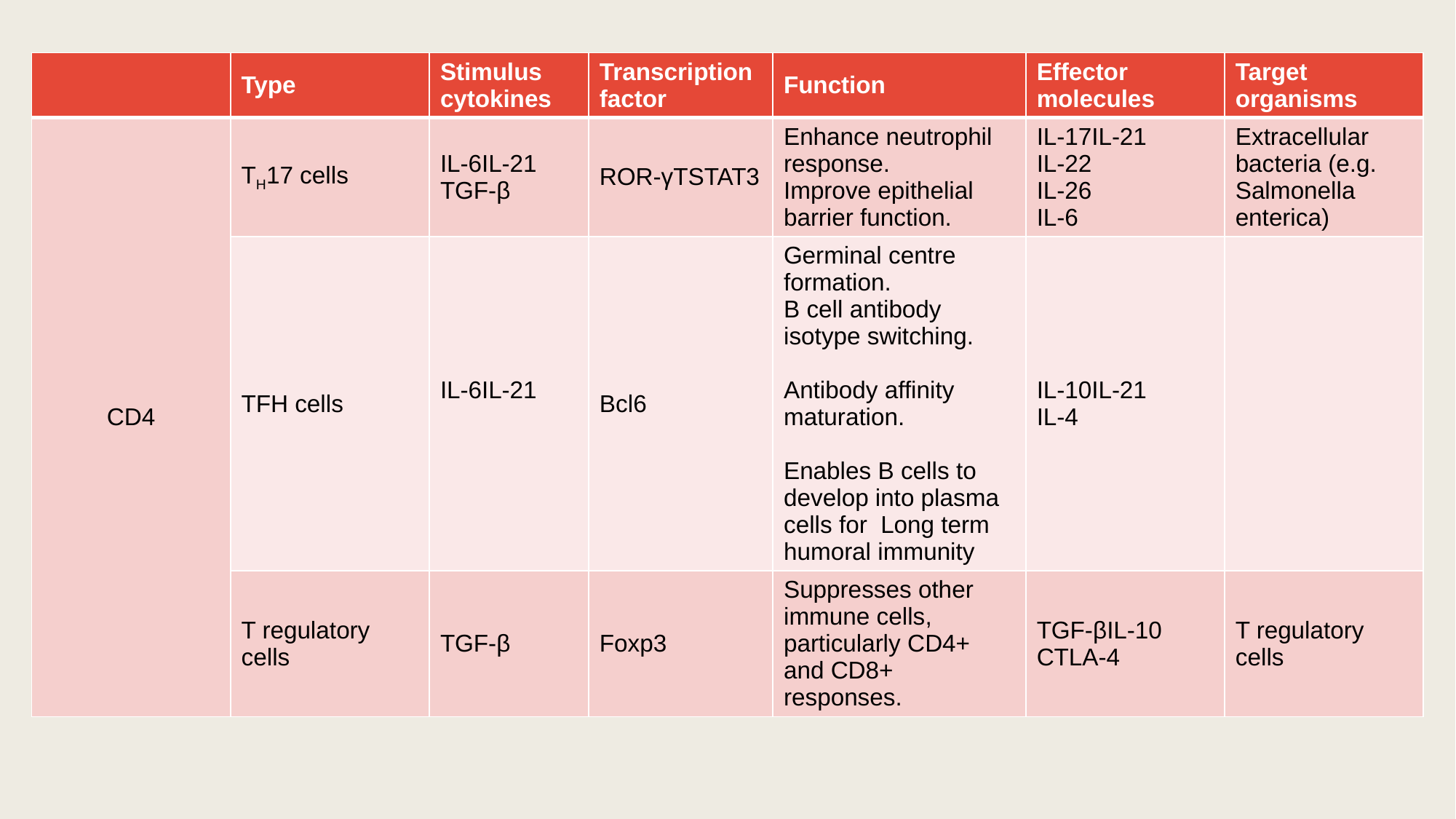

|  | Type | Stimulus cytokines | Transcription factor | Function | Effector molecules | Target organisms |
| --- | --- | --- | --- | --- | --- | --- |
| CD4 | TH17 cells | IL-6IL-21 TGF-β | ROR-γTSTAT3 | Enhance neutrophil response.  Improve epithelial barrier function. | IL-17IL-21 IL-22 IL-26 IL-6 | Extracellular bacteria (e.g. Salmonella enterica) |
| CD4 | TFH cells | IL-6IL-21 | Bcl6 | Germinal centre formation.  B cell antibody isotype switching.   Antibody affinity maturation.   Enables B cells to develop into plasma cells for  Long term humoral immunity | IL-10IL-21 IL-4 |  |
|  | T regulatory cells | TGF-β | Foxp3 | Suppresses other immune cells, particularly CD4+ and CD8+ responses. | TGF-βIL-10 CTLA-4 | T regulatory cells |
#